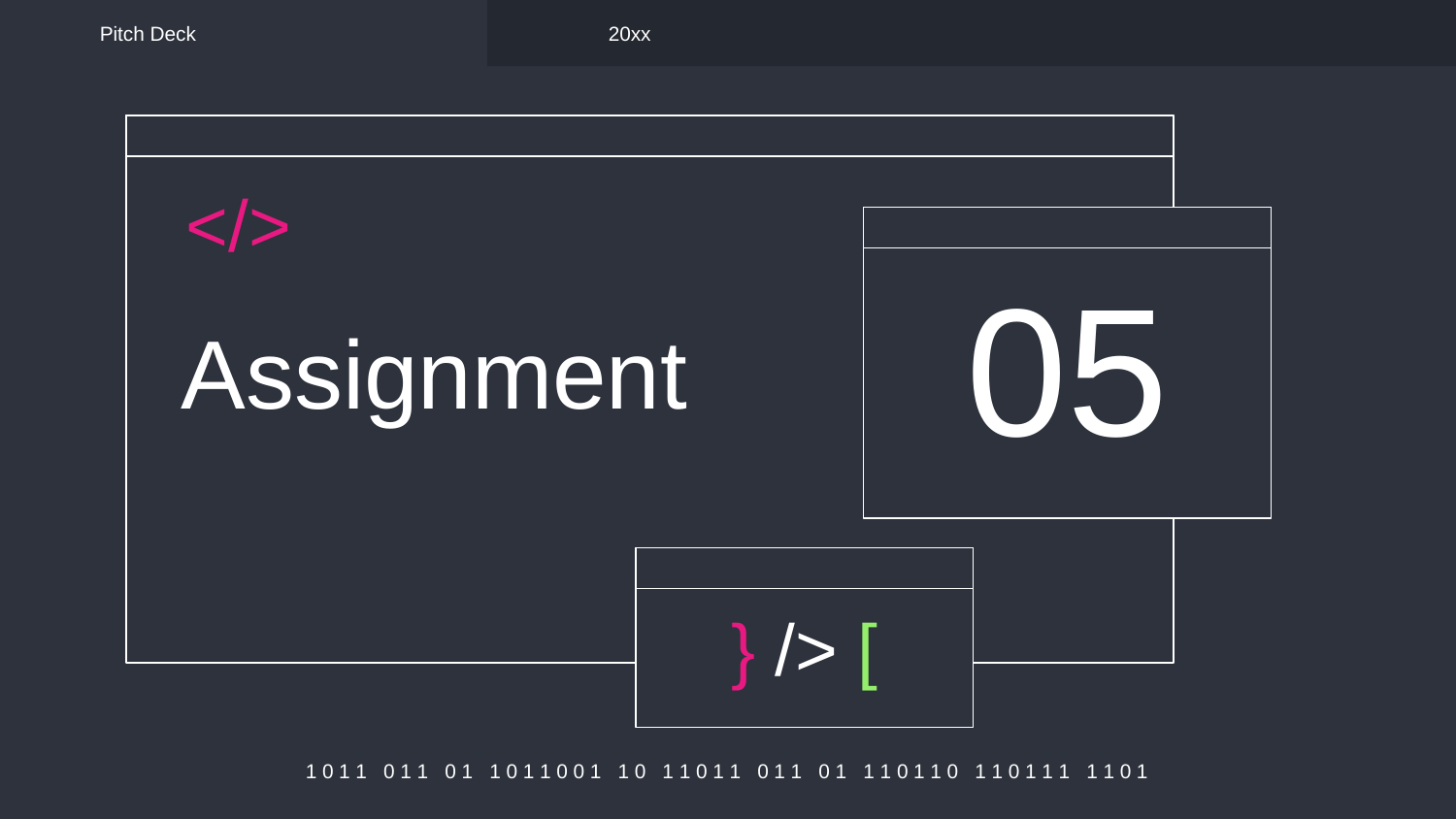

Pitch Deck
20xx

</>

05
# Assignment

} /> [